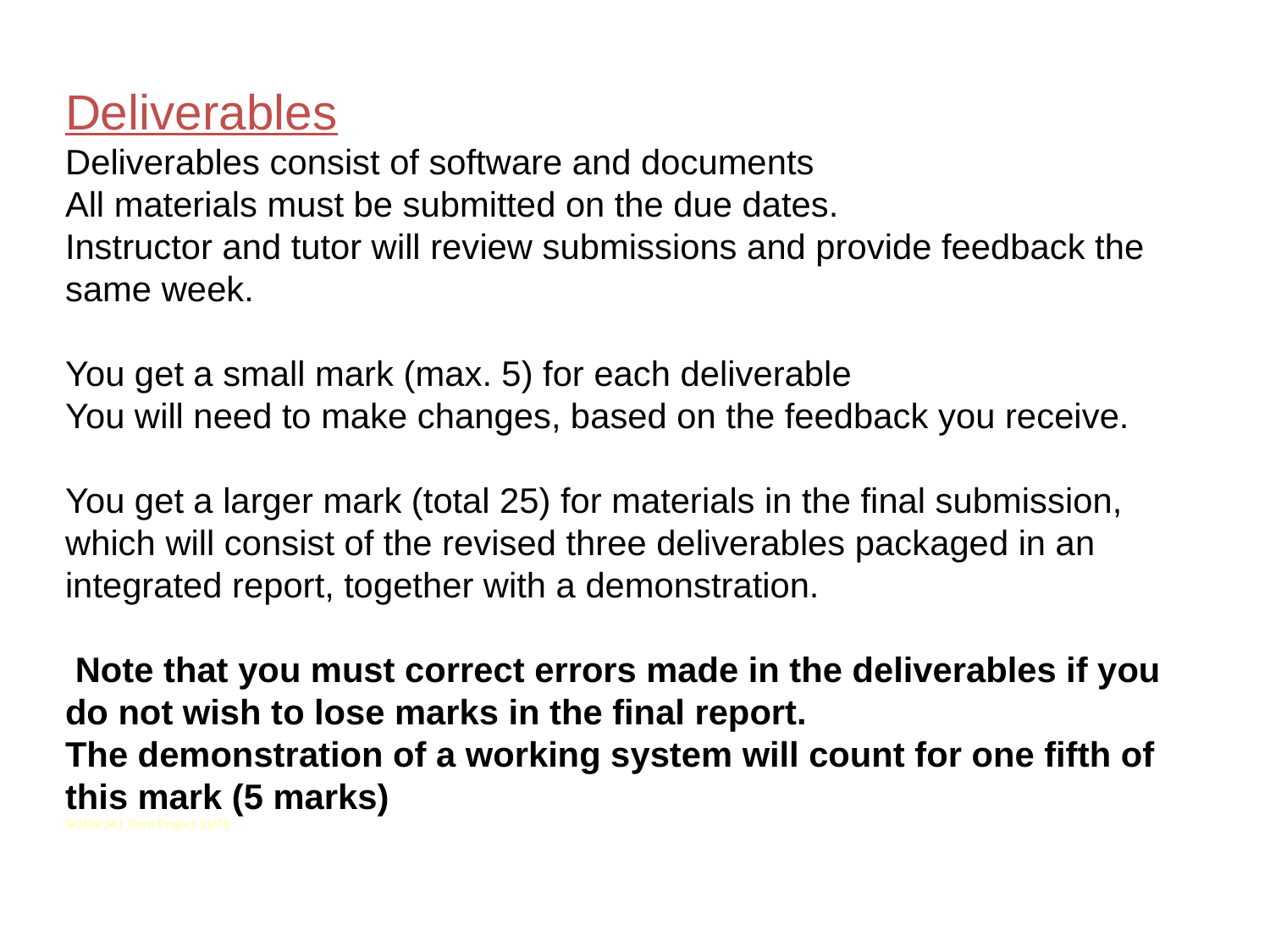

Deliverables
Deliverables consist of software and documents
All materials must be submitted on the due dates.
Instructor and tutor will review submissions and provide feedback the same week.

You get a small mark (max. 5) for each deliverable
You will need to make changes, based on the feedback you receive.

You get a larger mark (total 25) for materials in the final submission, which will consist of the revised three deliverables packaged in an integrated report, together with a demonstration.

 Note that you must correct errors made in the deliverables if you do not wish to lose marks in the final report.
The demonstration of a working system will count for one fifth of this mark (5 marks)
SOEN 341 Term Project 31/73